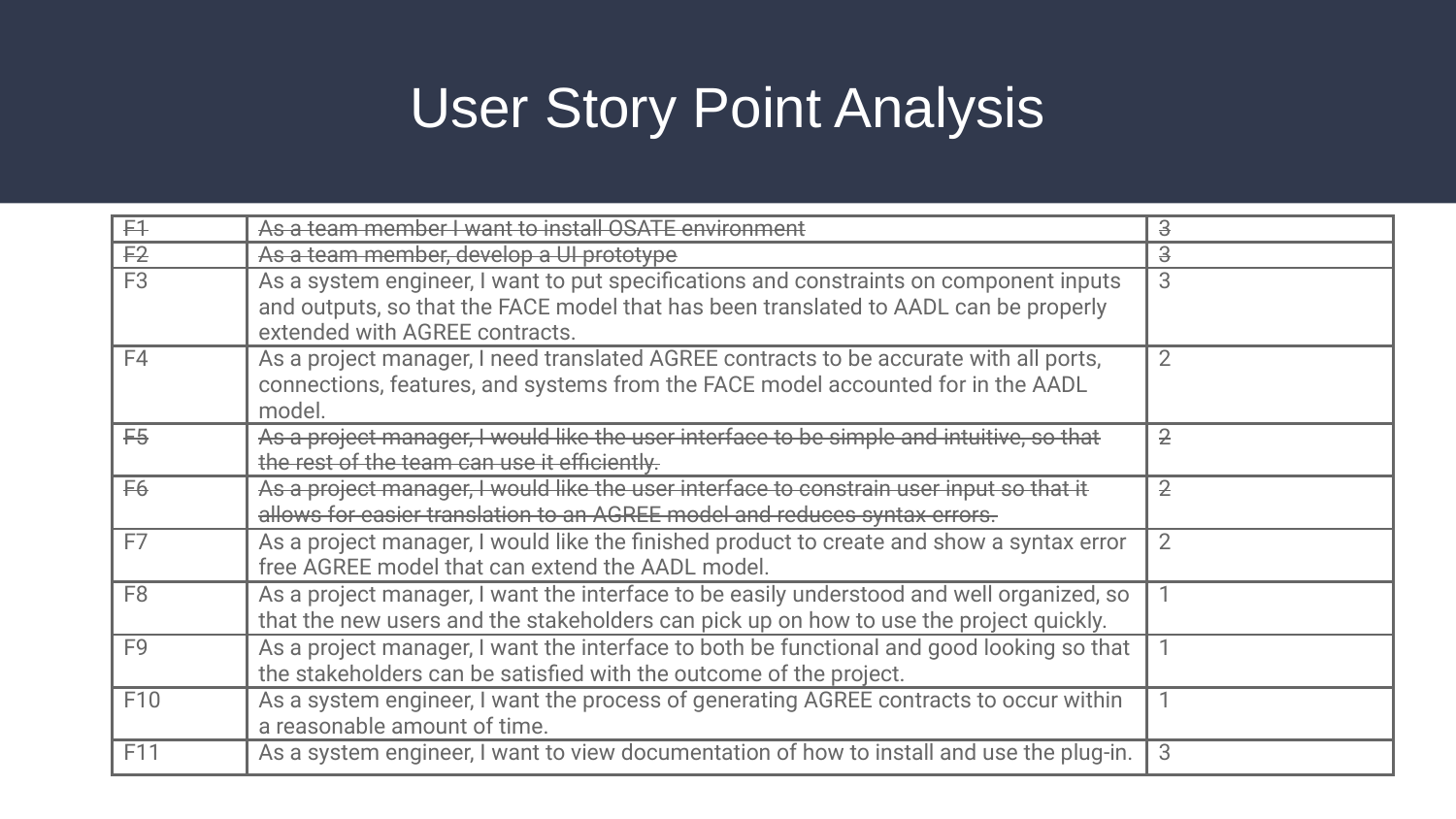

# User Story Point Analysis
| F1 | As a team member I want to install OSATE environment | 3 |
| --- | --- | --- |
| F2 | As a team member, develop a UI prototype | 3 |
| F3 | As a system engineer, I want to put specifications and constraints on component inputs and outputs, so that the FACE model that has been translated to AADL can be properly extended with AGREE contracts. | 3 |
| F4 | As a project manager, I need translated AGREE contracts to be accurate with all ports, connections, features, and systems from the FACE model accounted for in the AADL model. | 2 |
| F5 | As a project manager, I would like the user interface to be simple and intuitive, so that the rest of the team can use it efficiently. | 2 |
| F6 | As a project manager, I would like the user interface to constrain user input so that it allows for easier translation to an AGREE model and reduces syntax errors. | 2 |
| F7 | As a project manager, I would like the finished product to create and show a syntax error free AGREE model that can extend the AADL model. | 2 |
| F8 | As a project manager, I want the interface to be easily understood and well organized, so that the new users and the stakeholders can pick up on how to use the project quickly. | 1 |
| F9 | As a project manager, I want the interface to both be functional and good looking so that the stakeholders can be satisfied with the outcome of the project. | 1 |
| F10 | As a system engineer, I want the process of generating AGREE contracts to occur within a reasonable amount of time. | 1 |
| F11 | As a system engineer, I want to view documentation of how to install and use the plug-in. | 3 |